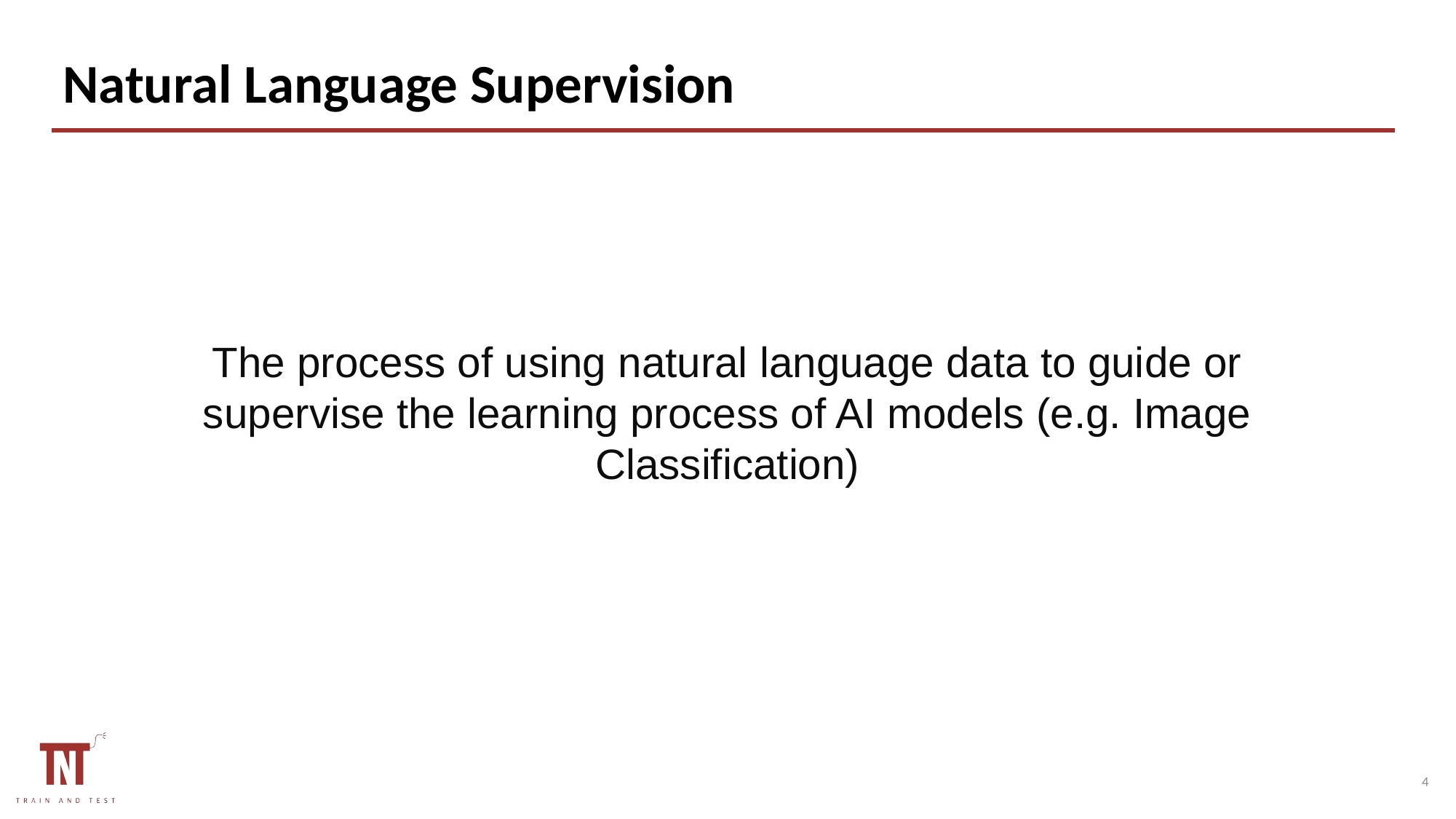

# Natural Language Supervision
The process of using natural language data to guide or supervise the learning process of AI models (e.g. Image Classification)
4